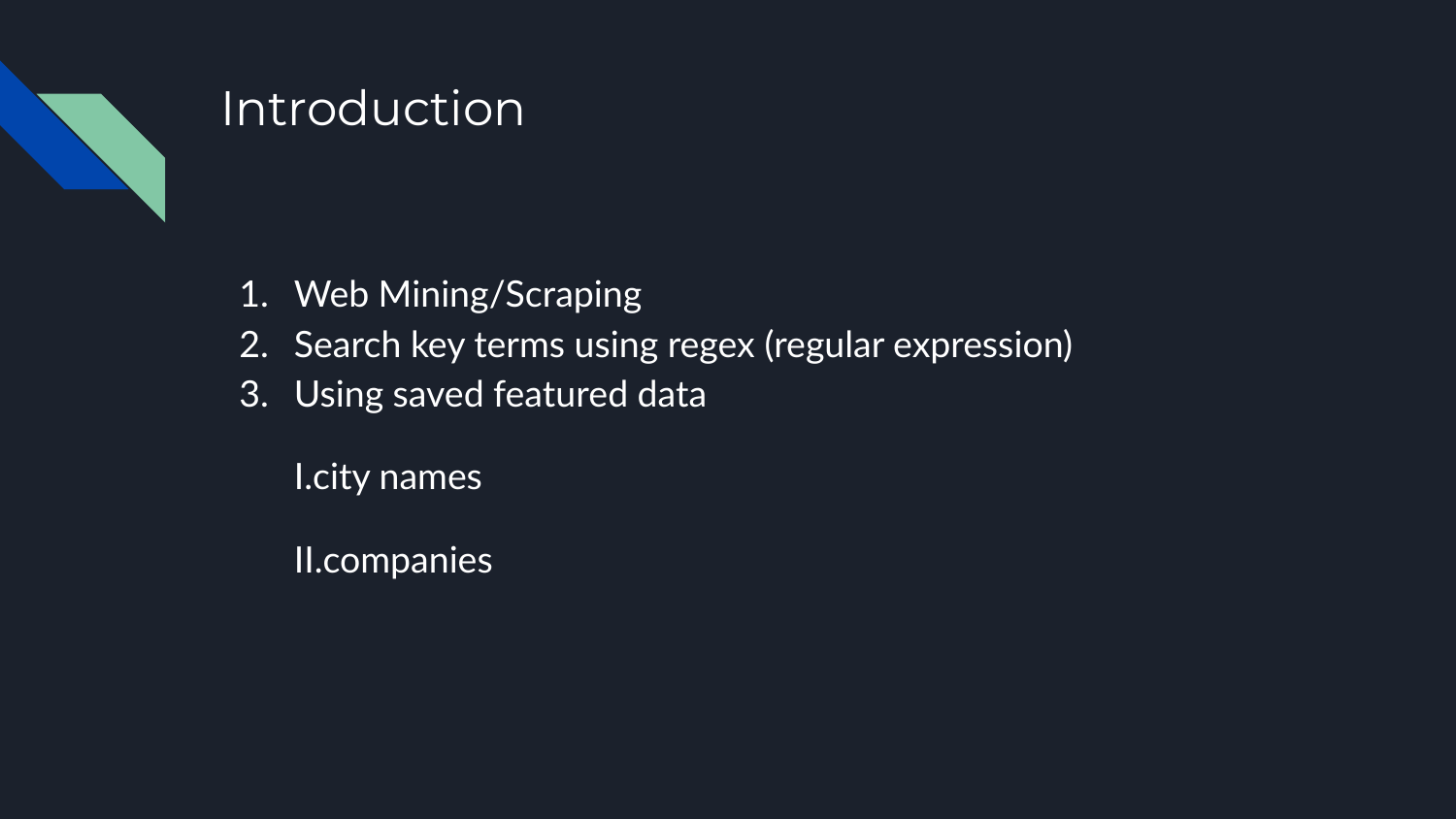

# Introduction
Web Mining/Scraping
Search key terms using regex (regular expression)
Using saved featured data
I.city names
II.companies